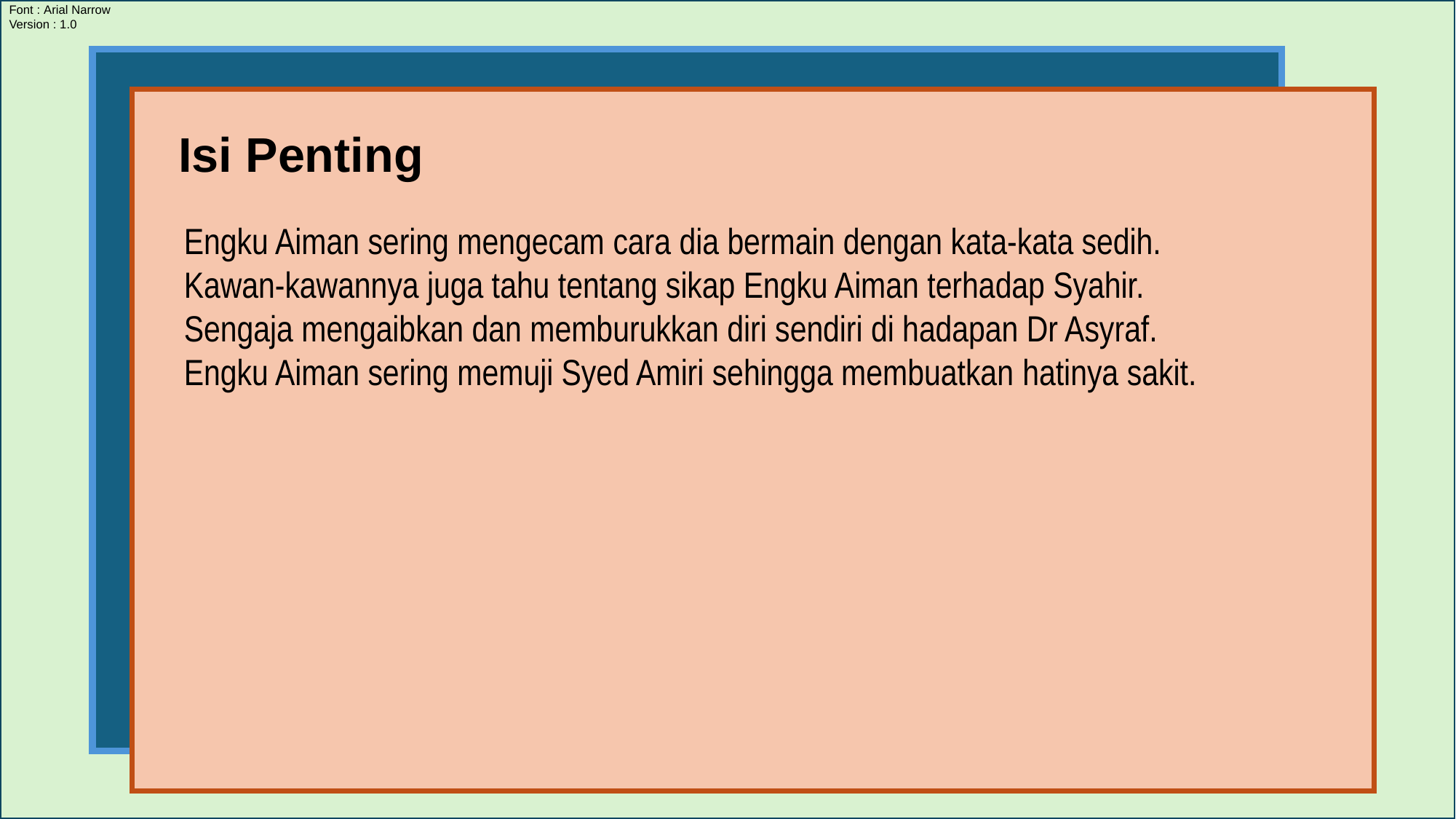

Font : Arial Narrow
Version : 1.0

Isi Penting
Engku Aiman sering mengecam cara dia bermain dengan kata-kata sedih.  Kawan-kawannya juga tahu tentang sikap Engku Aiman terhadap Syahir.  Sengaja mengaibkan dan memburukkan diri sendiri di hadapan Dr Asyraf.  Engku Aiman sering memuji Syed Amiri sehingga membuatkan hatinya sakit.